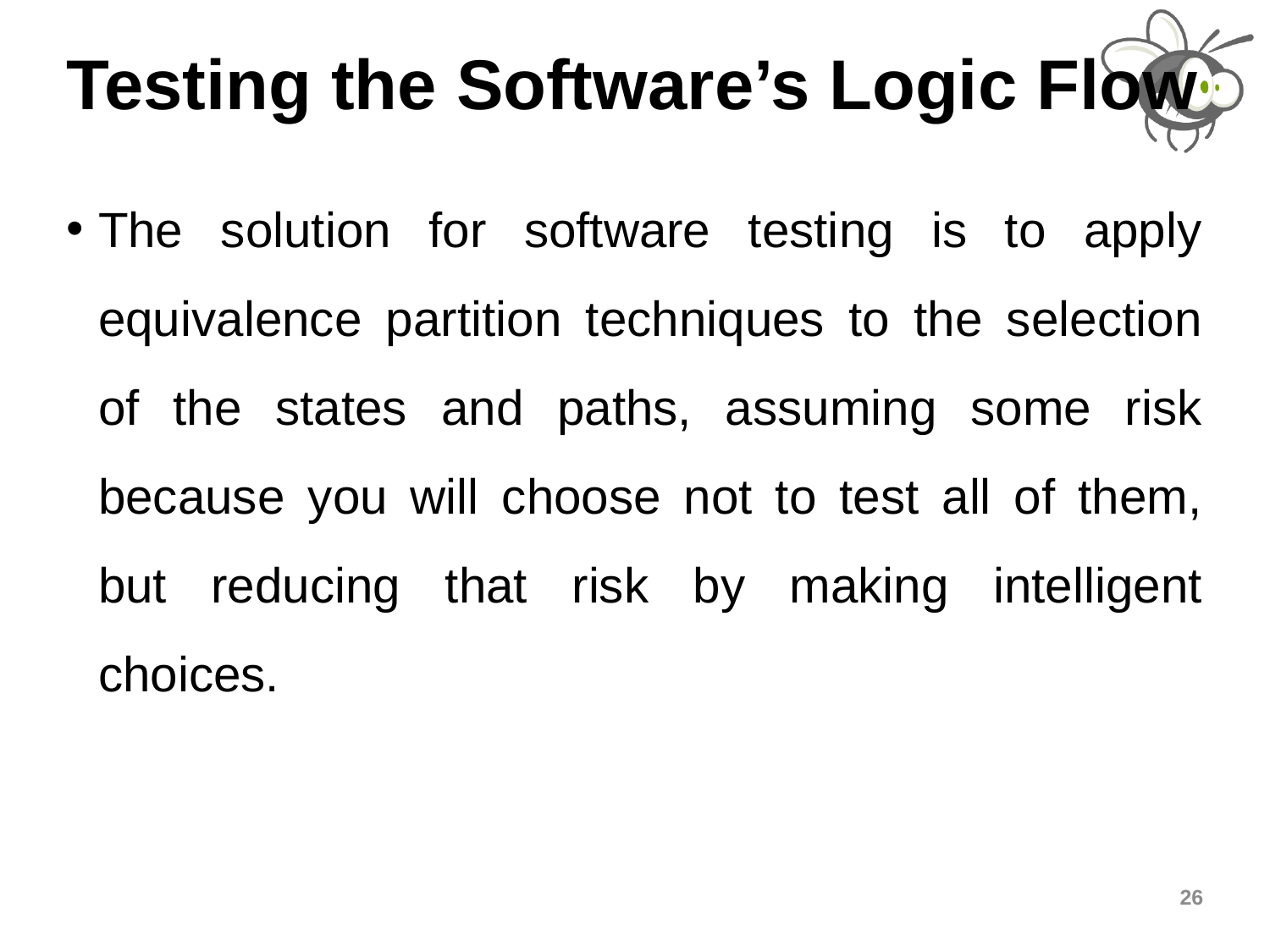

# Testing the Software’s Logic Flow
The solution for software testing is to apply equivalence partition techniques to the selection of the states and paths, assuming some risk because you will choose not to test all of them, but reducing that risk by making intelligent choices.

26